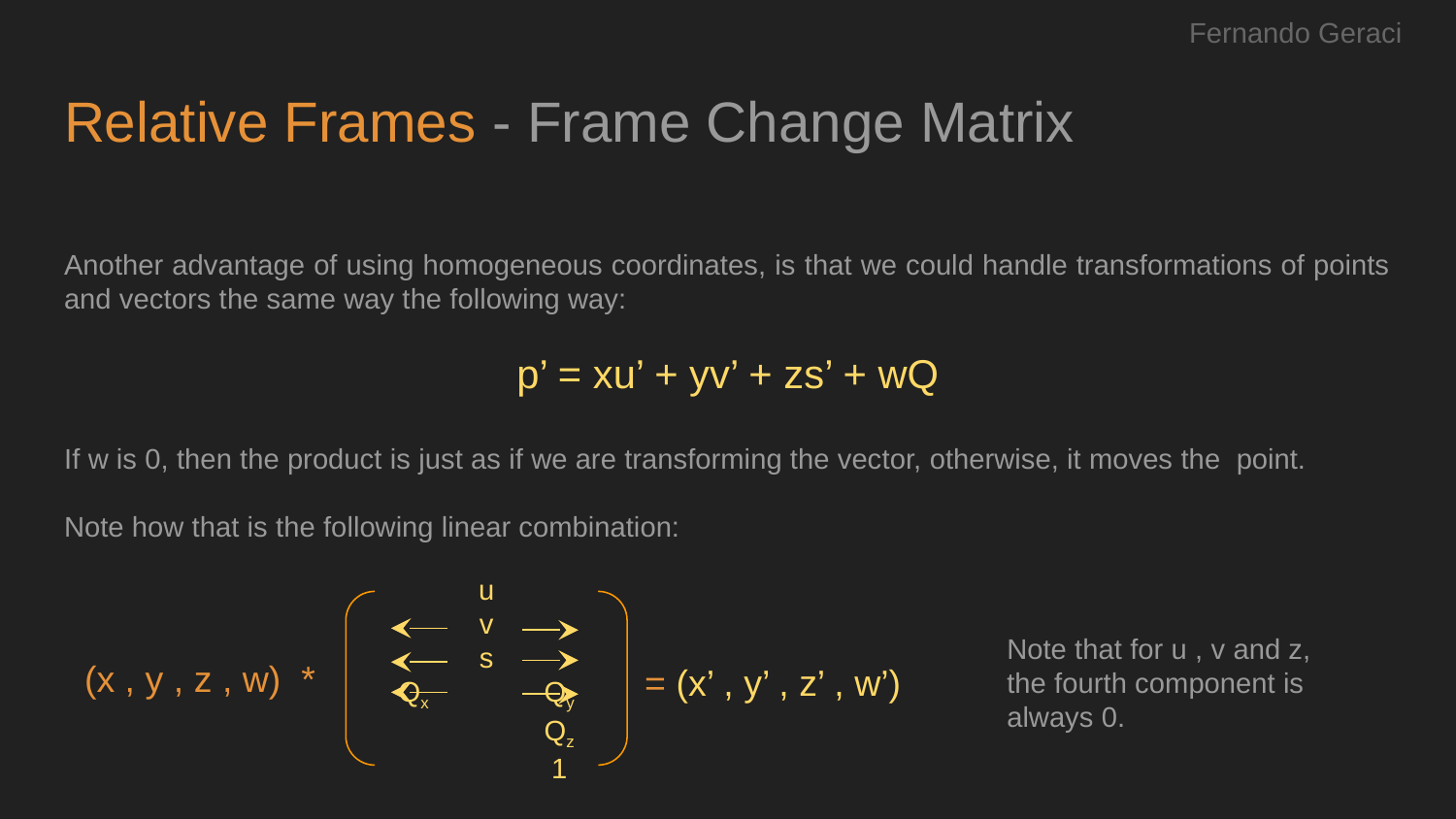

Fernando Geraci
# Relative Frames - Frame Change Matrix
Another advantage of using homogeneous coordinates, is that we could handle transformations of points and vectors the same way the following way:

p’ = xu’ + yv’ + zs’ + wQ

If w is 0, then the product is just as if we are transforming the vector, otherwise, it moves the  point.

Note how that is the following linear combination:

u
v
s
Qx	Qy	Qz	1
Note that for u , v and z, the fourth component is always 0.
(x , y , z , w)  *
= (x’ , y’ , z’ , w’)